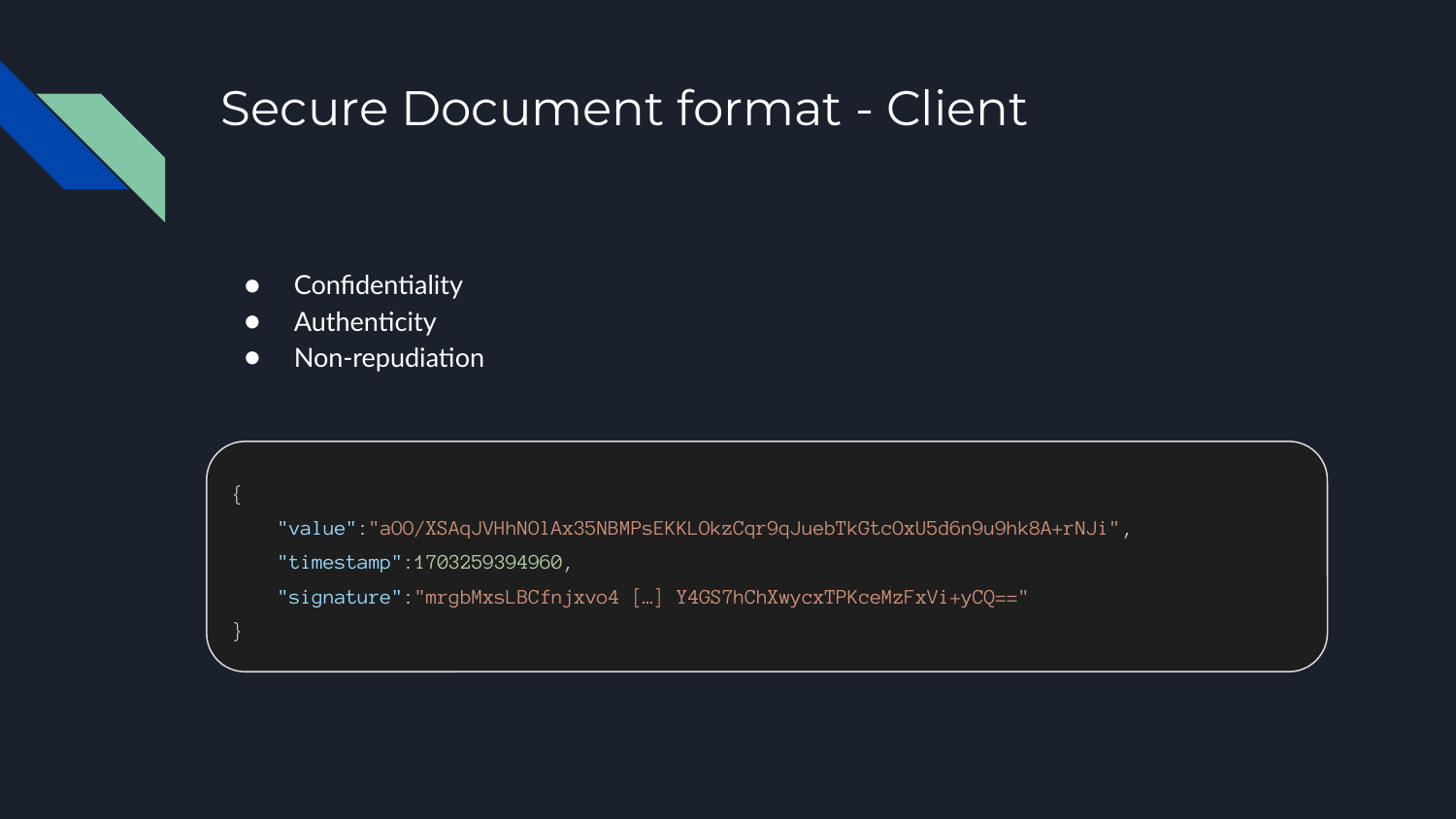

# Secure Document format - Client
Confidentiality
Authenticity
Non-repudiation
{
    "value":"aOO/XSAqJVHhNOlAx35NBMPsEKKLOkzCqr9qJuebTkGtcOxU5d6n9u9hk8A+rNJi",
    "timestamp":1703259394960,
    "signature":"mrgbMxsLBCfnjxvo4 […] Y4GS7hChXwycxTPKceMzFxVi+yCQ=="
}